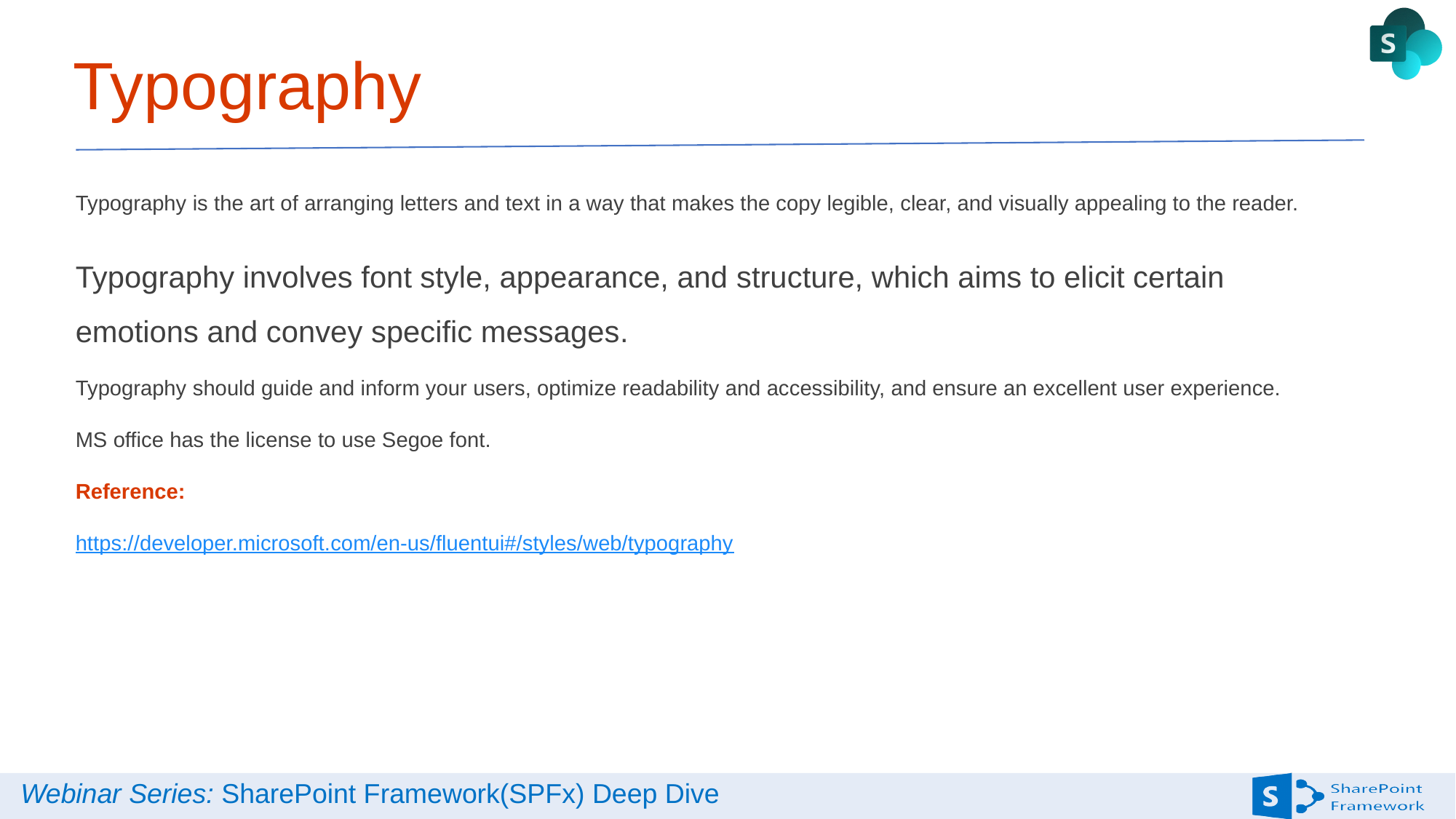

# Typography
Typography is the art of arranging letters and text in a way that makes the copy legible, clear, and visually appealing to the reader.
Typography involves font style, appearance, and structure, which aims to elicit certain emotions and convey specific messages.
Typography should guide and inform your users, optimize readability and accessibility, and ensure an excellent user experience.
MS office has the license to use Segoe font.
Reference:
https://developer.microsoft.com/en-us/fluentui#/styles/web/typography